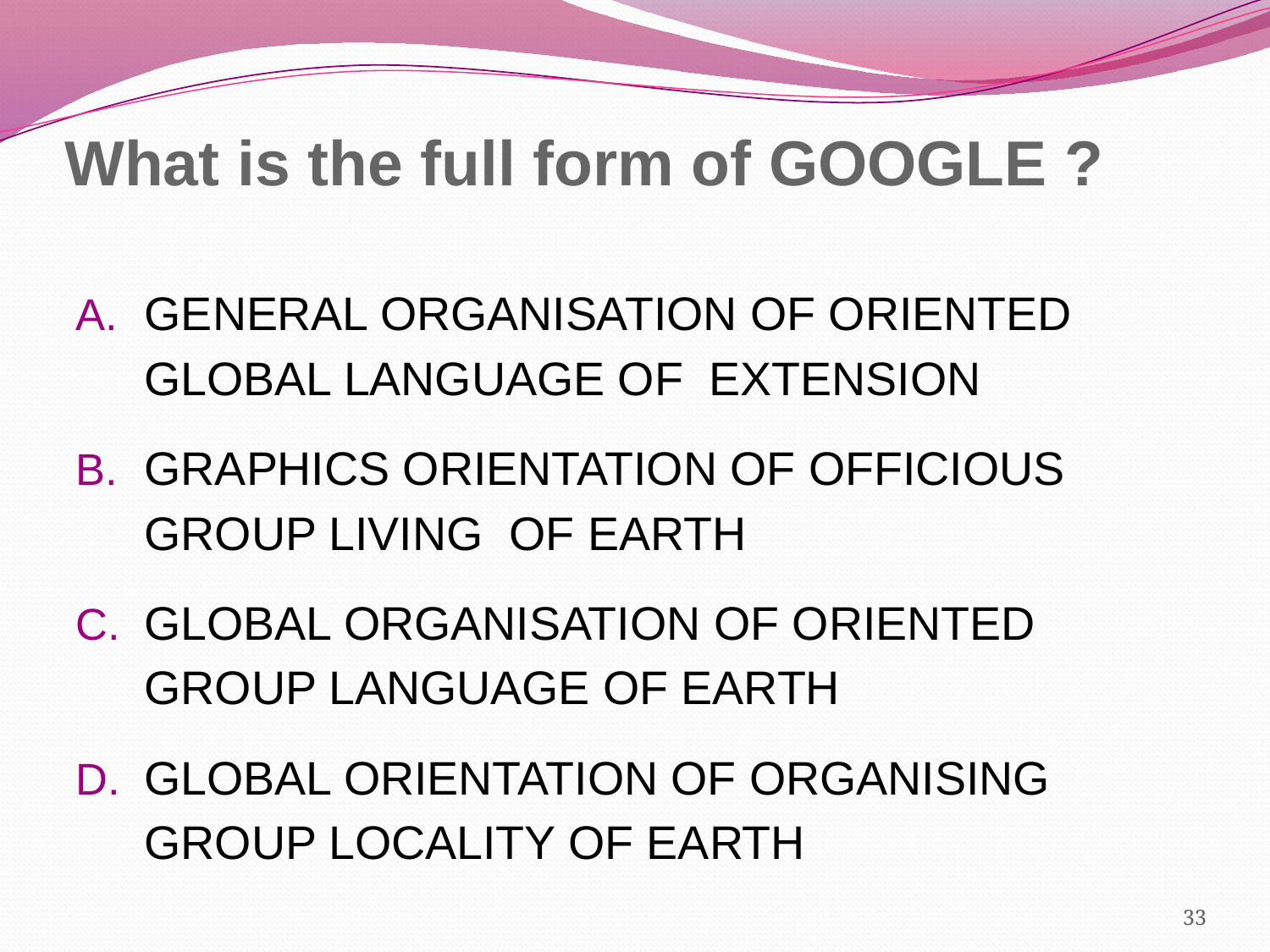

# What is the full form of GOOGLE ?
GENERAL ORGANISATION OF ORIENTED GLOBAL LANGUAGE OF  EXTENSION
GRAPHICS ORIENTATION OF OFFICIOUS GROUP LIVING  OF EARTH
GLOBAL ORGANISATION OF ORIENTED GROUP LANGUAGE OF EARTH
GLOBAL ORIENTATION OF ORGANISING GROUP LOCALITY OF EARTH

33